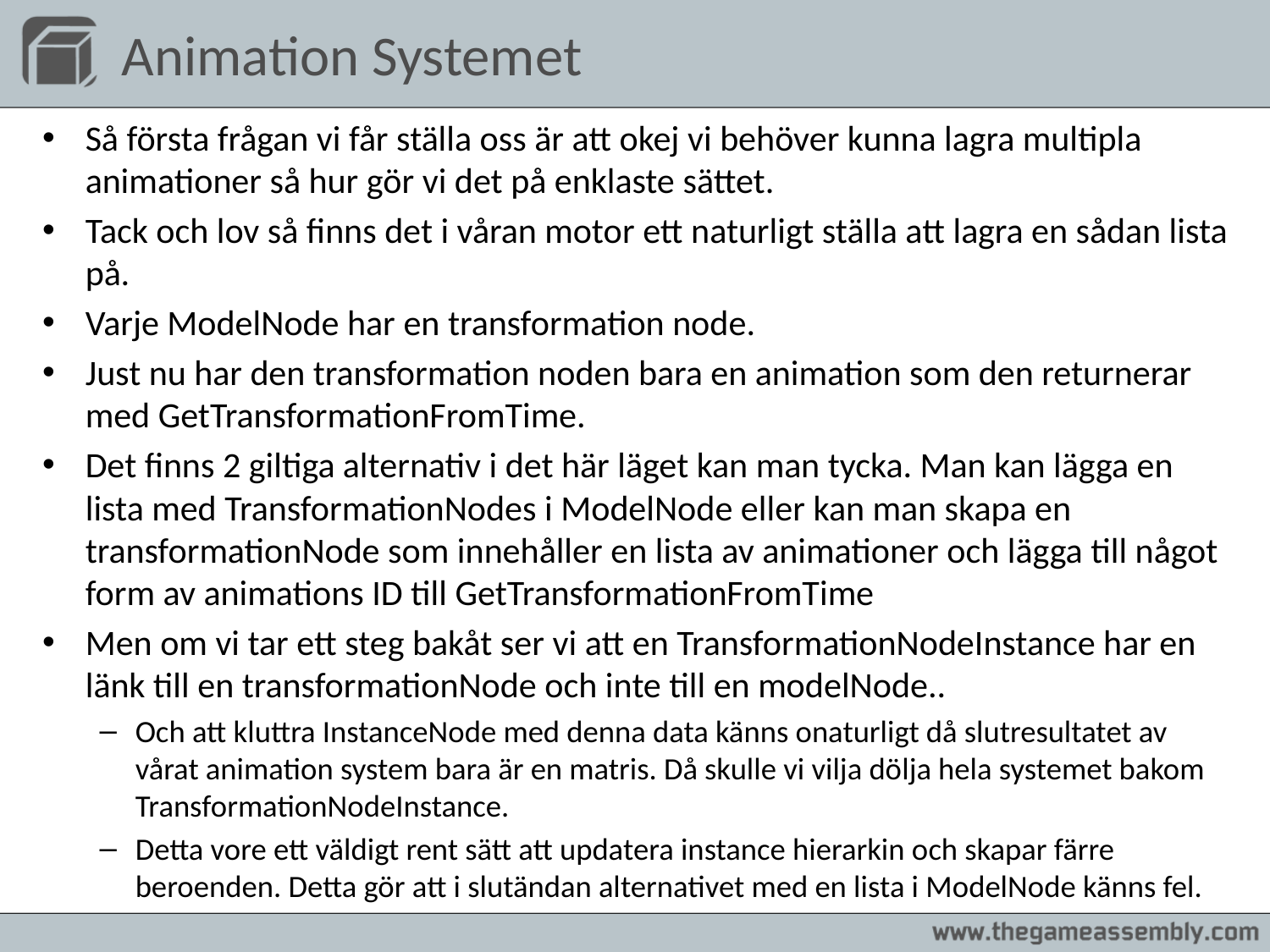

# Animation Systemet
Så första frågan vi får ställa oss är att okej vi behöver kunna lagra multipla animationer så hur gör vi det på enklaste sättet.
Tack och lov så finns det i våran motor ett naturligt ställa att lagra en sådan lista på.
Varje ModelNode har en transformation node.
Just nu har den transformation noden bara en animation som den returnerar med GetTransformationFromTime.
Det finns 2 giltiga alternativ i det här läget kan man tycka. Man kan lägga en lista med TransformationNodes i ModelNode eller kan man skapa en transformationNode som innehåller en lista av animationer och lägga till något form av animations ID till GetTransformationFromTime
Men om vi tar ett steg bakåt ser vi att en TransformationNodeInstance har en länk till en transformationNode och inte till en modelNode..
Och att kluttra InstanceNode med denna data känns onaturligt då slutresultatet av vårat animation system bara är en matris. Då skulle vi vilja dölja hela systemet bakom TransformationNodeInstance.
Detta vore ett väldigt rent sätt att updatera instance hierarkin och skapar färre beroenden. Detta gör att i slutändan alternativet med en lista i ModelNode känns fel.